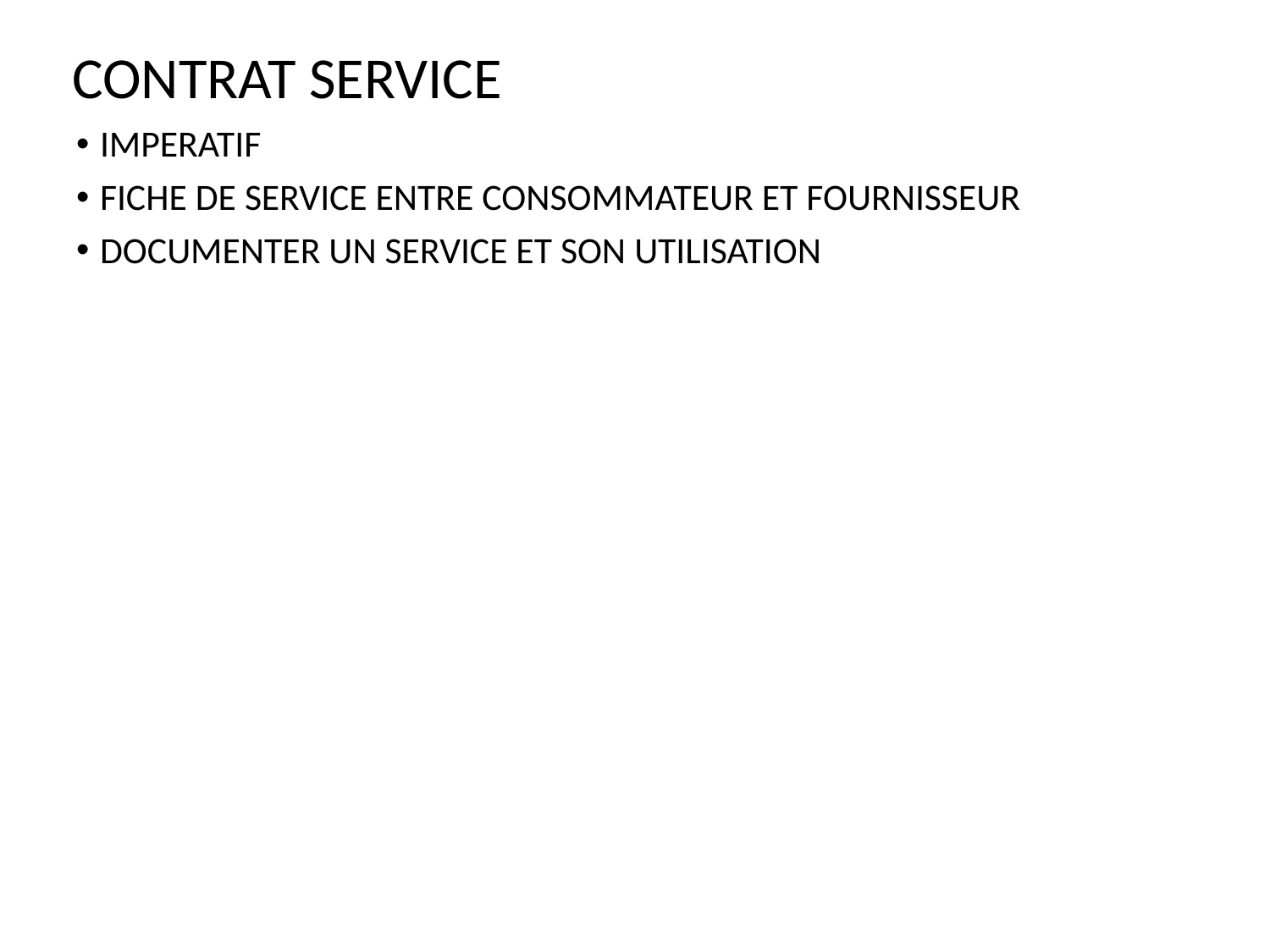

# CONTRAT SERVICE
IMPERATIF
FICHE DE SERVICE ENTRE CONSOMMATEUR ET FOURNISSEUR
DOCUMENTER UN SERVICE ET SON UTILISATION